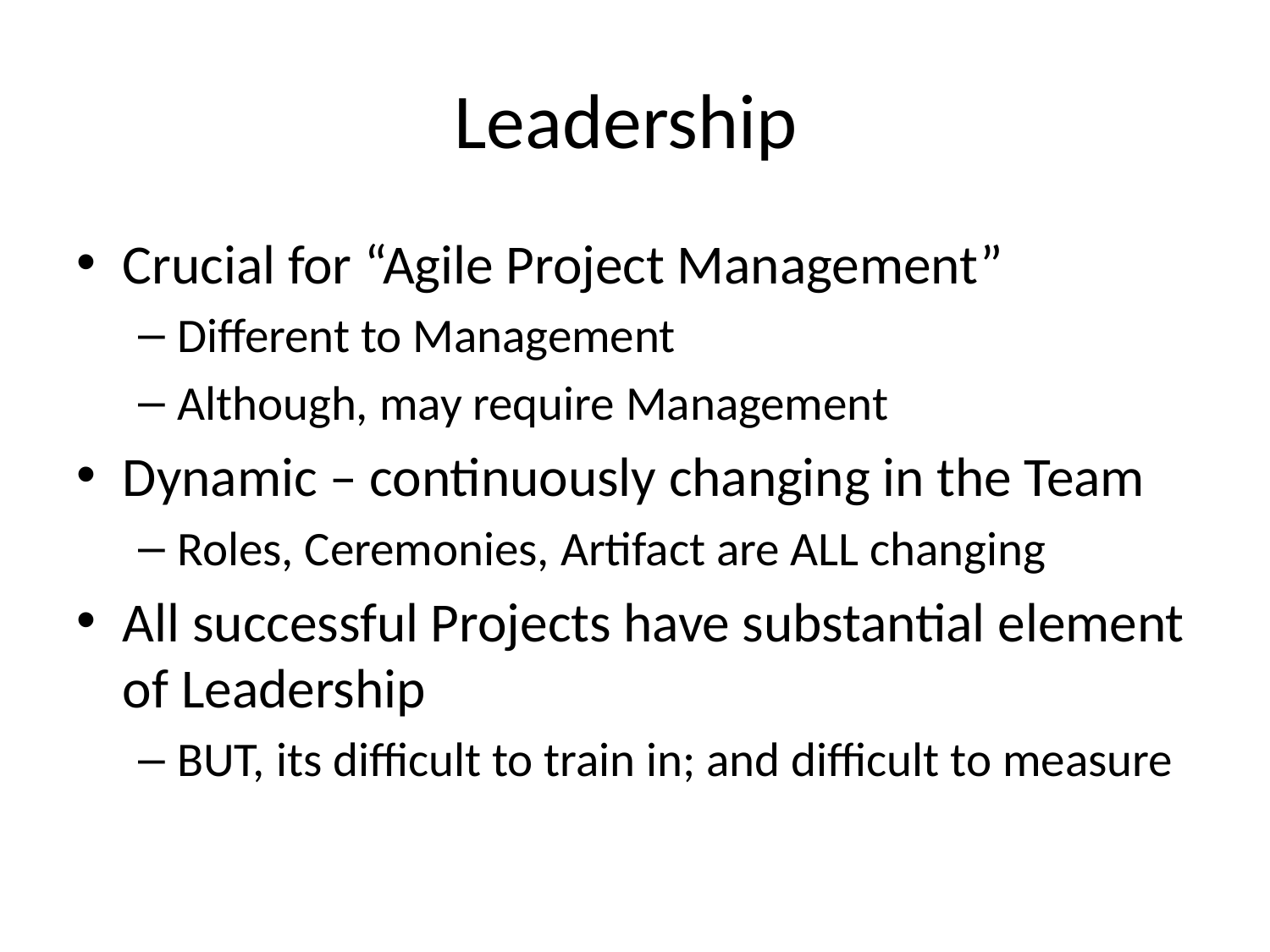

# Leadership
Crucial for “Agile Project Management”
Different to Management
Although, may require Management
Dynamic – continuously changing in the Team
Roles, Ceremonies, Artifact are ALL changing
All successful Projects have substantial element of Leadership
BUT, its difficult to train in; and difficult to measure